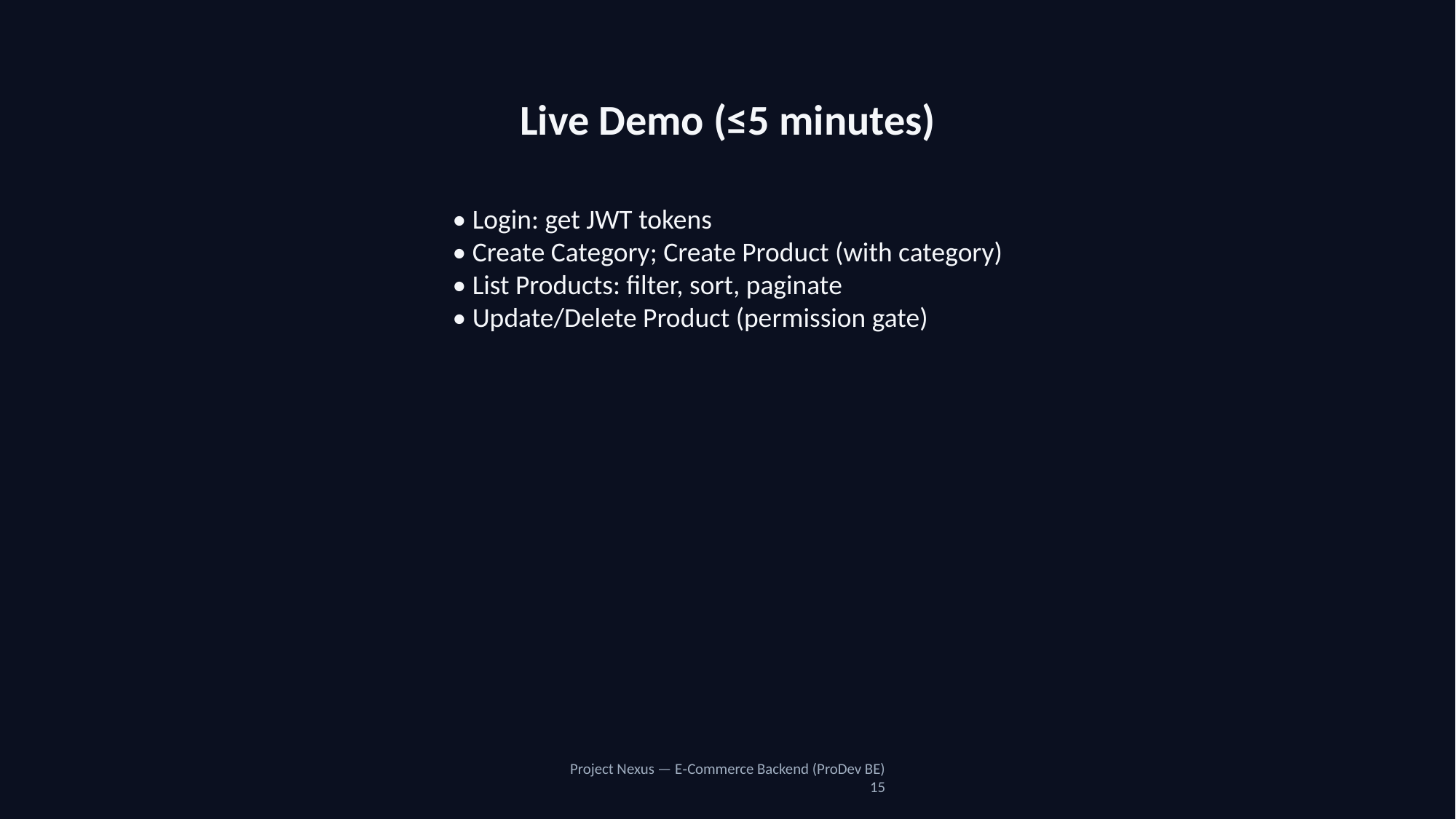

Live Demo (≤5 minutes)
• Login: get JWT tokens
• Create Category; Create Product (with category)
• List Products: filter, sort, paginate
• Update/Delete Product (permission gate)
Project Nexus — E‑Commerce Backend (ProDev BE)
15